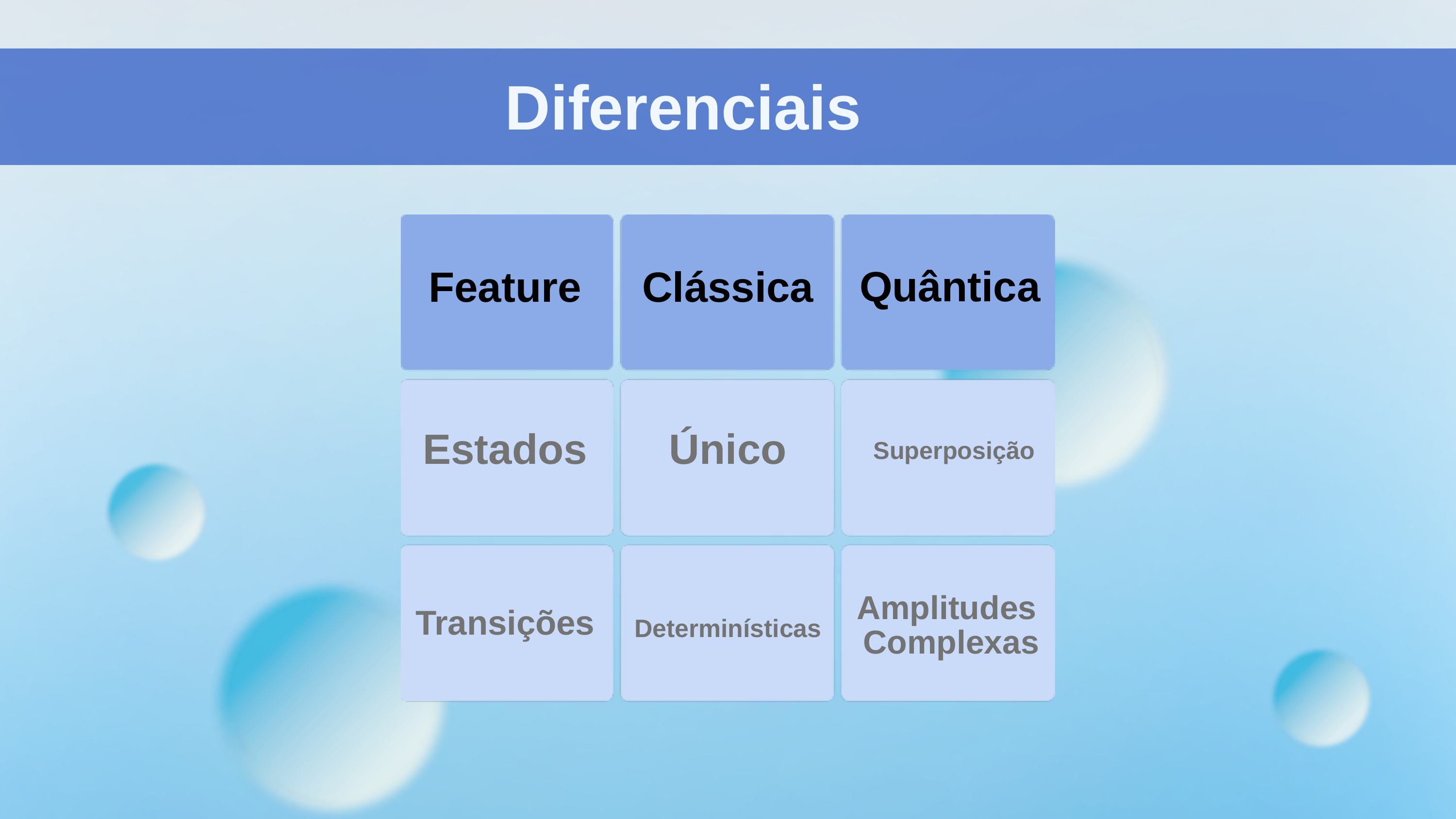

Diferenciais

Quântica
Feature
Clássica
Estados
Único
Superposição

Amplitudes
Complexas
Transições
Determinísticas